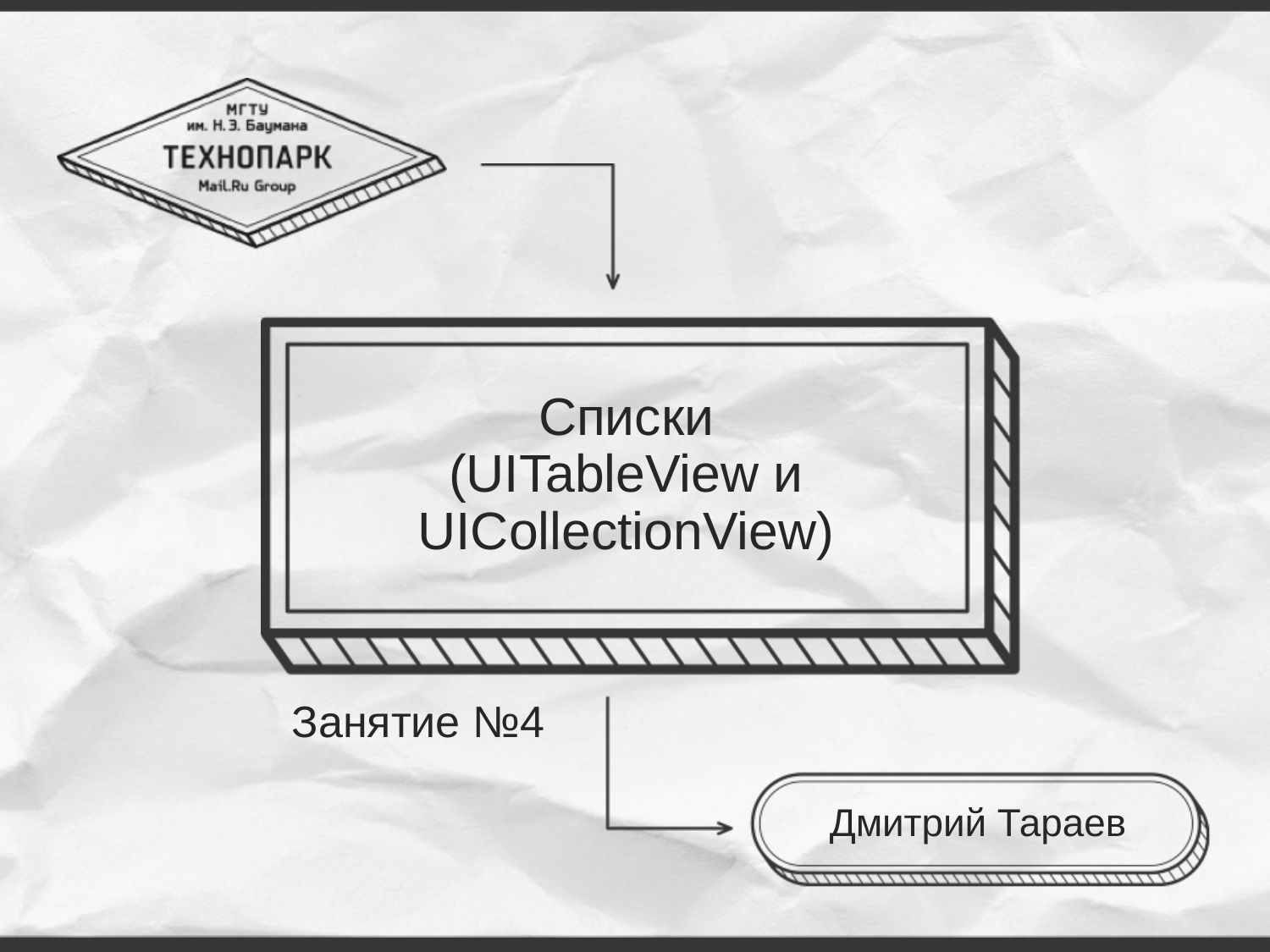

# Списки
(UITableView и UICollectionView)
Занятие №4
Дмитрий Тараев